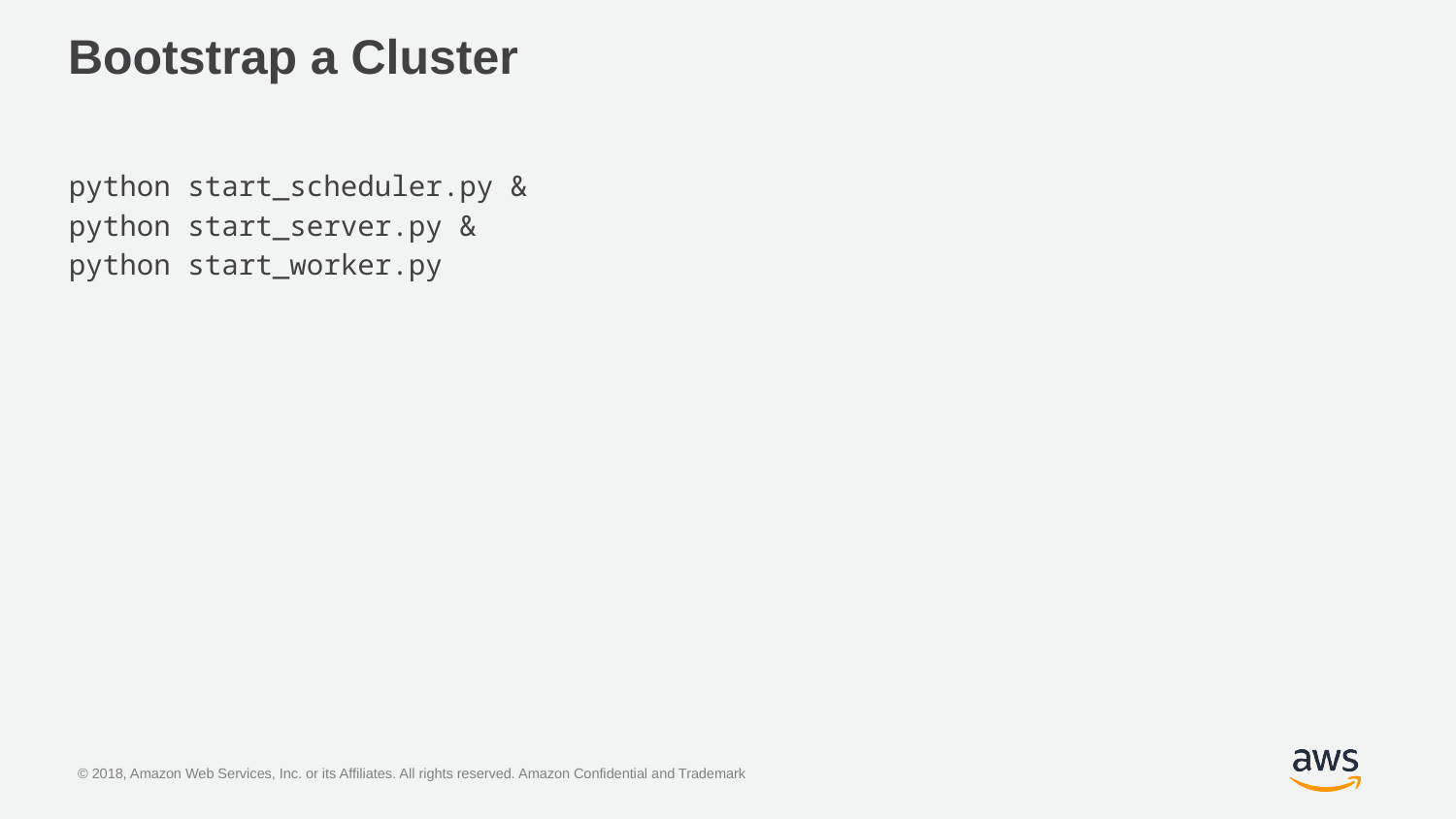

# Bootstrap a Cluster
python start_scheduler.py &
python start_server.py &
python start_worker.py